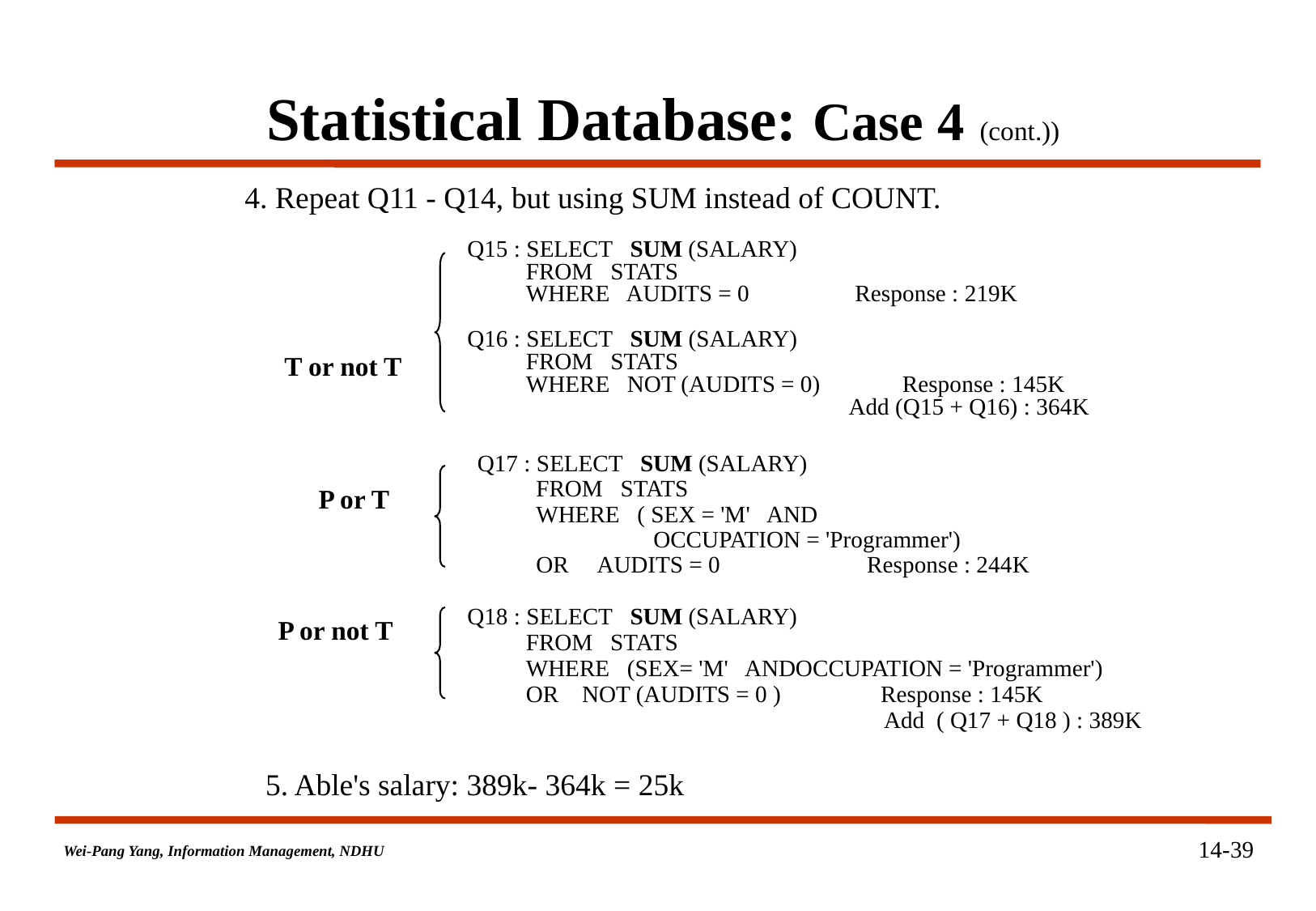

# Statistical Database: Case 4 (cont.))
4. Repeat Q11 - Q14, but using SUM instead of COUNT.

Q15 : SELECT   SUM (SALARY)
          FROM   STATS
          WHERE   AUDITS = 0                  Response : 219K

Q16 : SELECT   SUM (SALARY)
          FROM   STATS
          WHERE   NOT (AUDITS = 0)              Response : 145K
                                                                 Add (Q15 + Q16) : 364K

T or not T
Q17 : SELECT   SUM (SALARY)
          FROM   STATS
          WHERE   ( SEX = 'M'   AND
                              OCCUPATION = 'Programmer')
          OR     AUDITS = 0                         Response : 244K

     P or T
     P or not T

Q18 : SELECT   SUM (SALARY)
          FROM   STATS
          WHERE   (SEX= 'M'   ANDOCCUPATION = 'Programmer')
          OR    NOT (AUDITS = 0 )                 Response : 145K
                                                                       Add  ( Q17 + Q18 ) : 389K
5. Able's salary: 389k- 364k = 25k
14-39